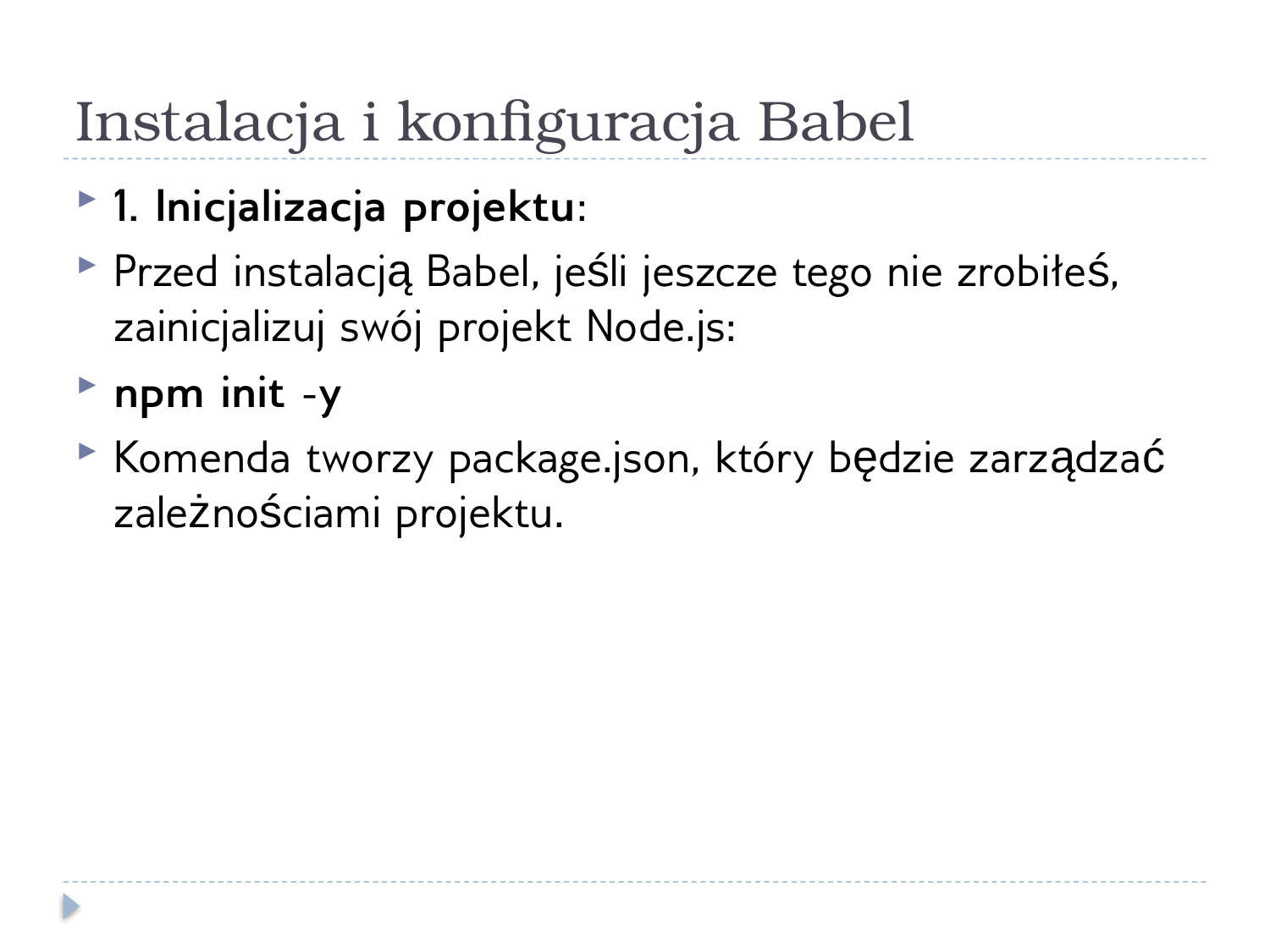

# Instalacja i konfiguracja Babel
1. Inicjalizacja projektu:
Przed instalacją Babel, jeśli jeszcze tego nie zrobiłeś, zainicjalizuj swój projekt Node.js:
npm init -y
Komenda tworzy package.json, który będzie zarządzać zależnościami projektu.